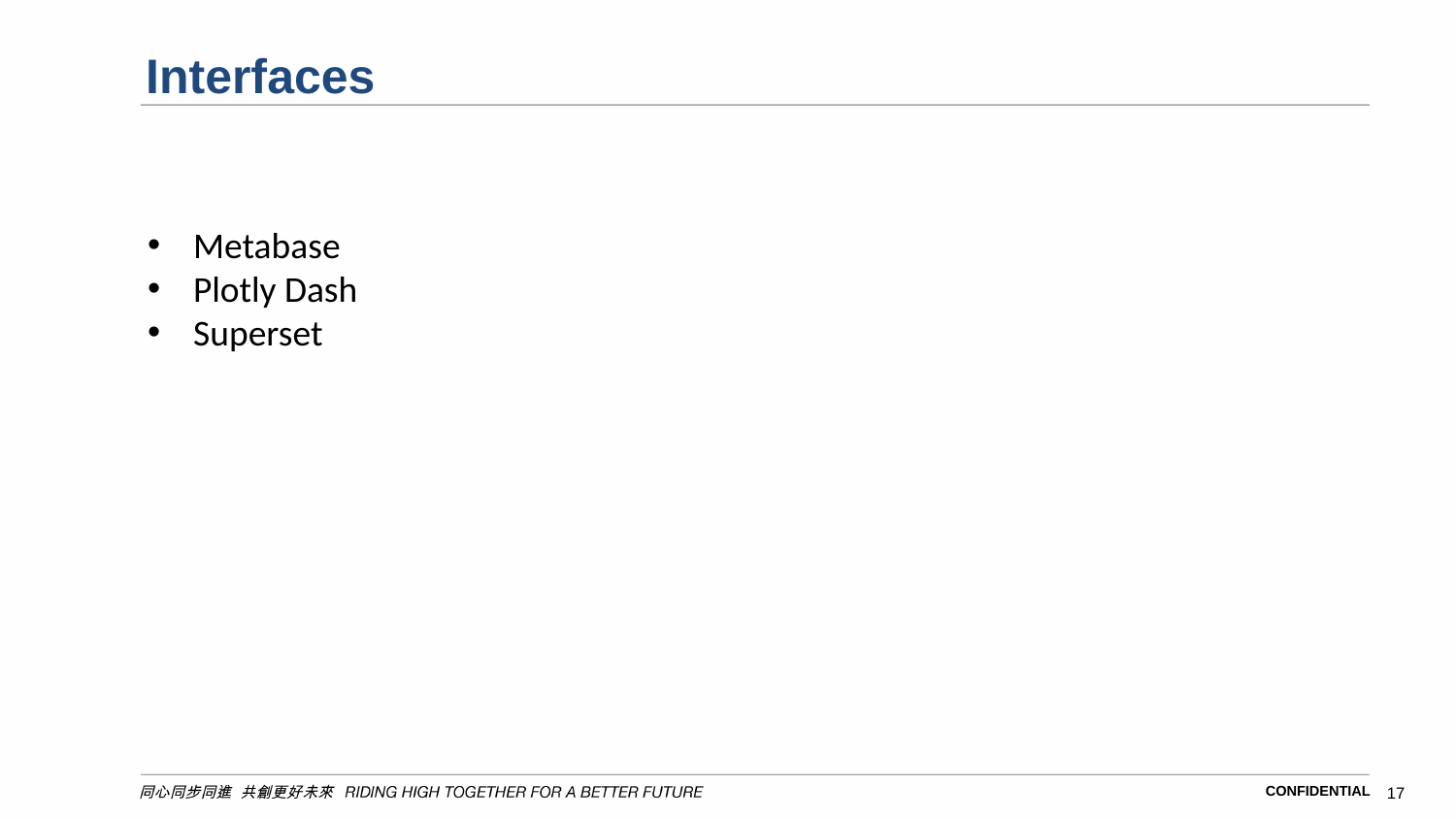

# Interfaces
Metabase
Plotly Dash
Superset

CONFIDENTIAL